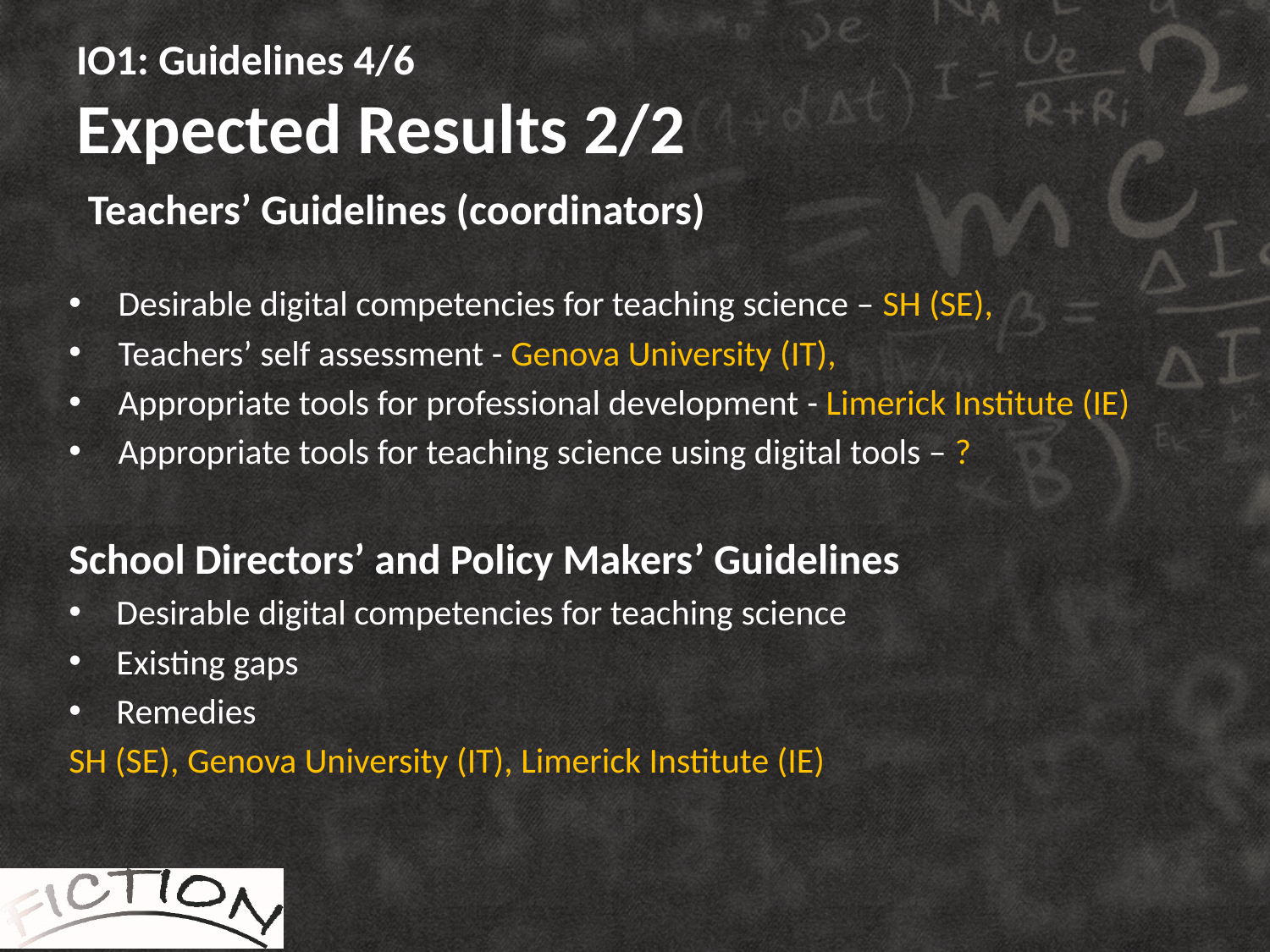

# IO1: Guidelines 4/6 Expected Results 2/2
  Teachers’ Guidelines (coordinators)

Desirable digital competencies for teaching science – SH (SE),
Teachers’ self assessment - Genova University (IT),
Appropriate tools for professional development - Limerick Institute (IE)
Appropriate tools for teaching science using digital tools – ?

School Directors’ and Policy Makers’ Guidelines
Desirable digital competencies for teaching science
Existing gaps
Remedies
SH (SE), Genova University (IT), Limerick Institute (IE)